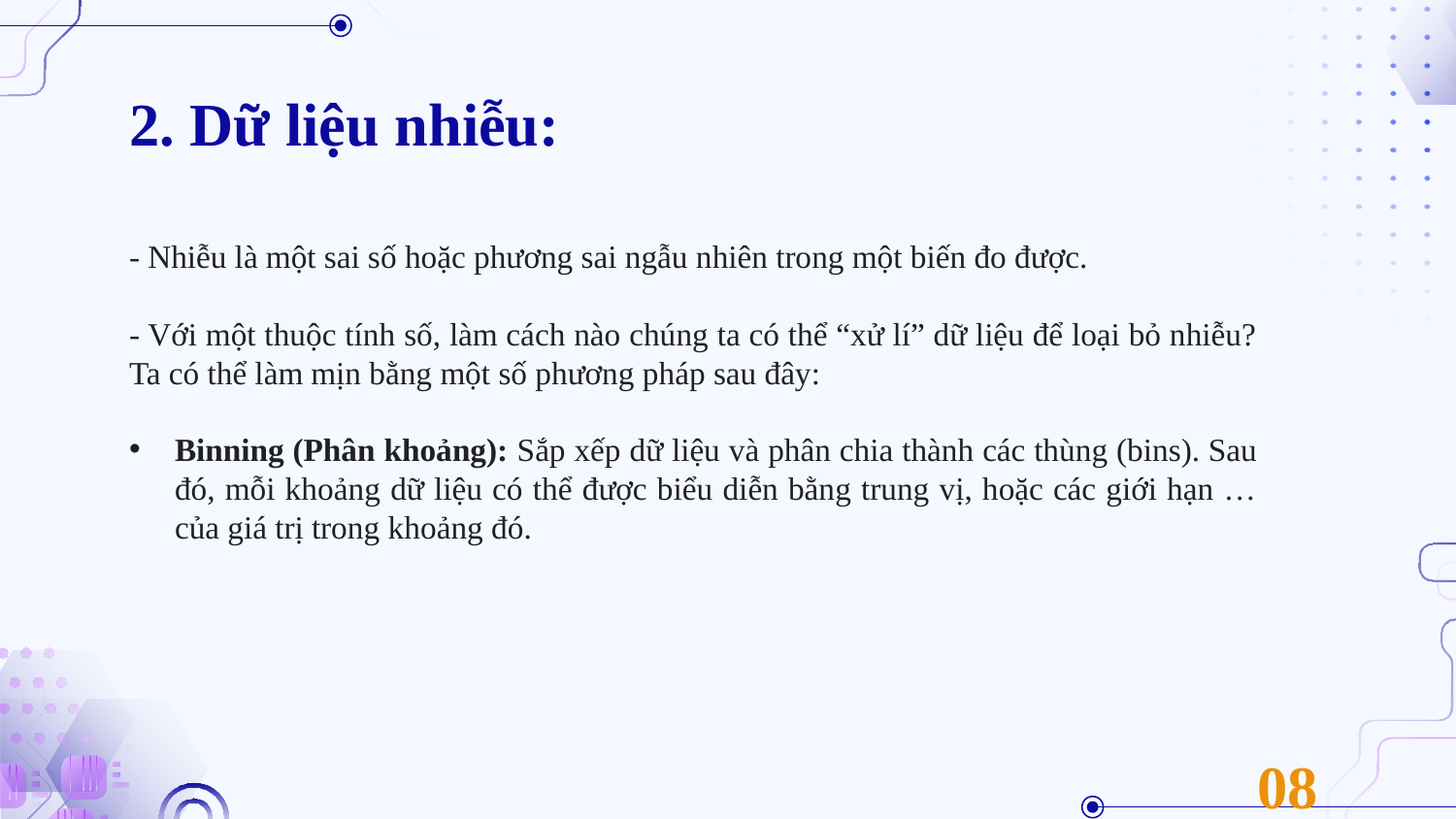

# 2. Dữ liệu nhiễu:
- Nhiễu là một sai số hoặc phương sai ngẫu nhiên trong một biến đo được.

- Với một thuộc tính số, làm cách nào chúng ta có thể “xử lí” dữ liệu để loại bỏ nhiễu? Ta có thể làm mịn bằng một số phương pháp sau đây:

Binning (Phân khoảng): Sắp xếp dữ liệu và phân chia thành các thùng (bins). Sau đó, mỗi khoảng dữ liệu có thể được biểu diễn bằng trung vị, hoặc các giới hạn … của giá trị trong khoảng đó.
08